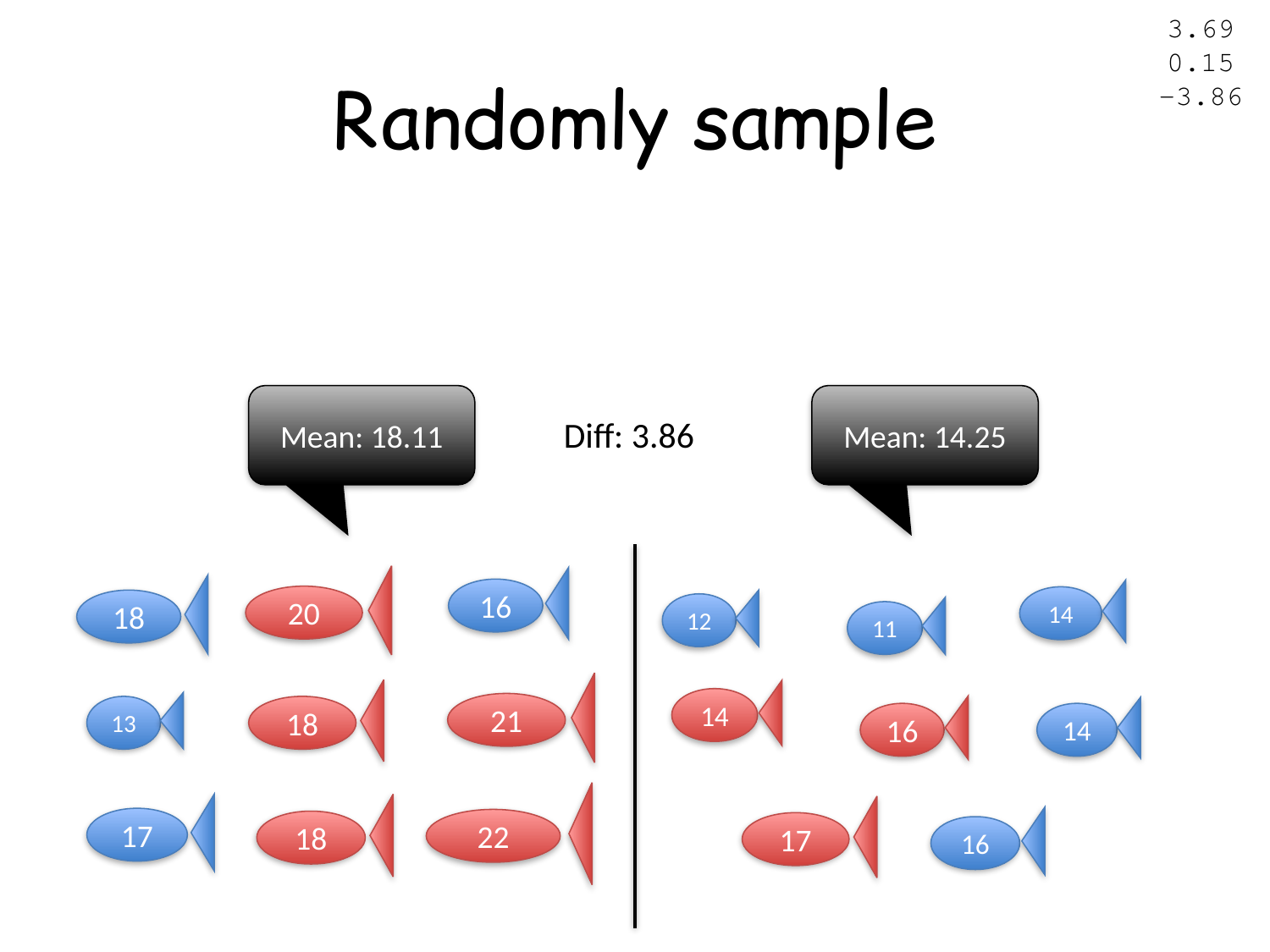

3.69
0.15
-3.86
# Randomly sample
Mean: 18.11
Mean: 14.25
Diff: 3.86
16

20

14

18

12

11

14

21

13

18

16

14

17

22

18

17

16